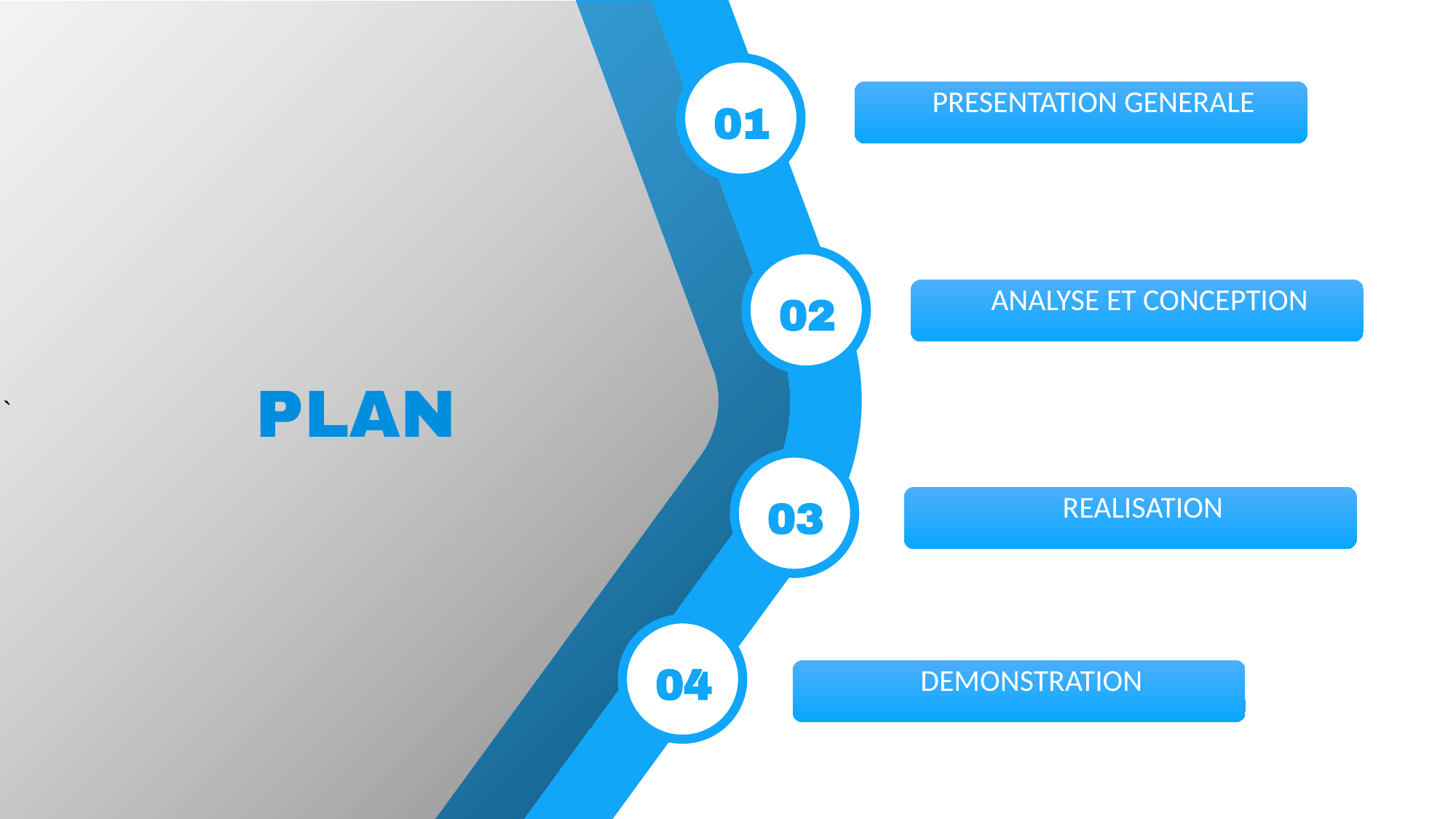

`

01
PRESENTATION GENERALE

02

# PLAN
ANALYSE ET CONCEPTION

03
REALISATION

04
DEMONSTRATION